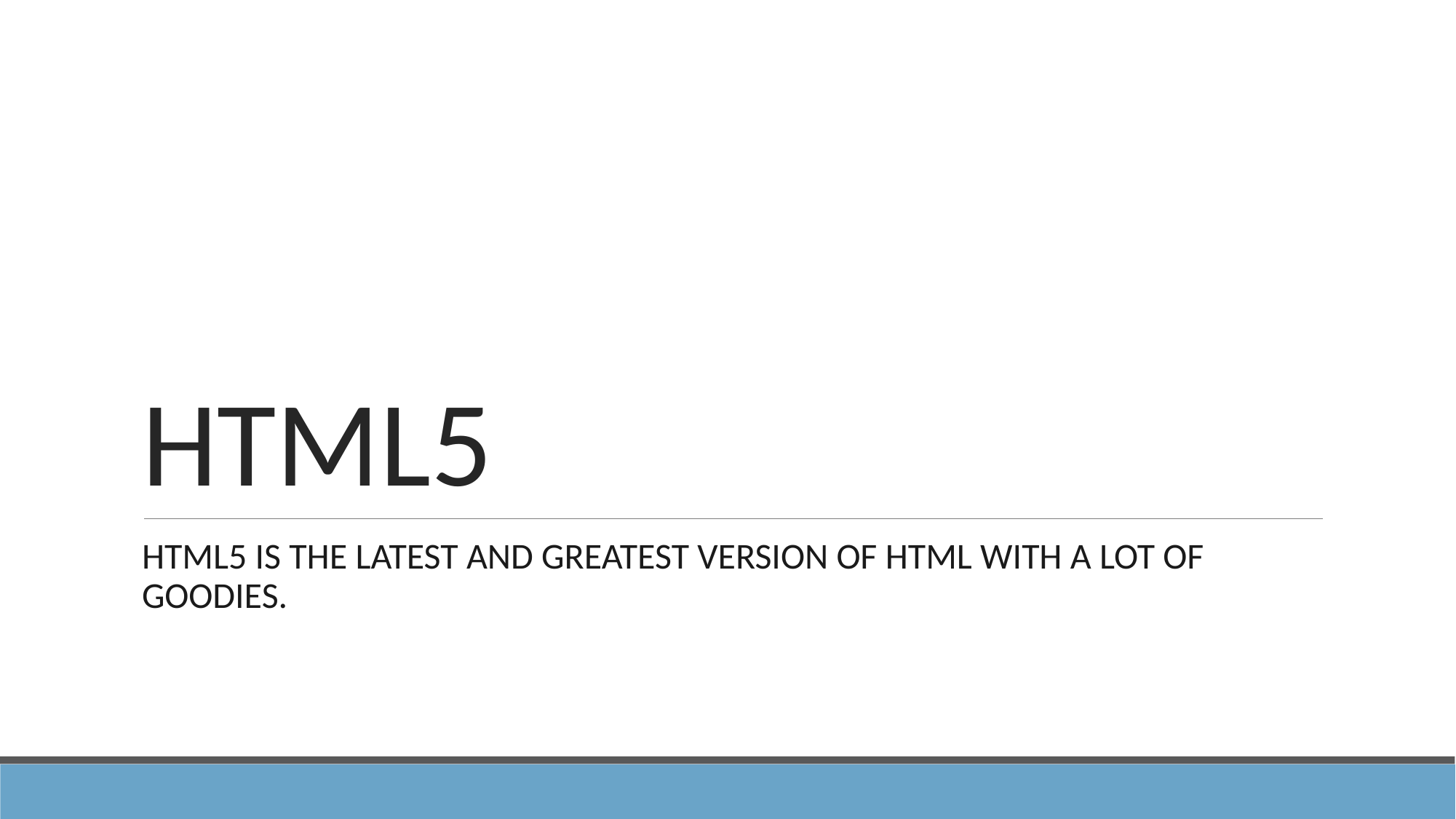

# HTML5
HTML5 IS THE LATEST AND GREATEST VERSION OF HTML WITH A LOT OF GOODIES.